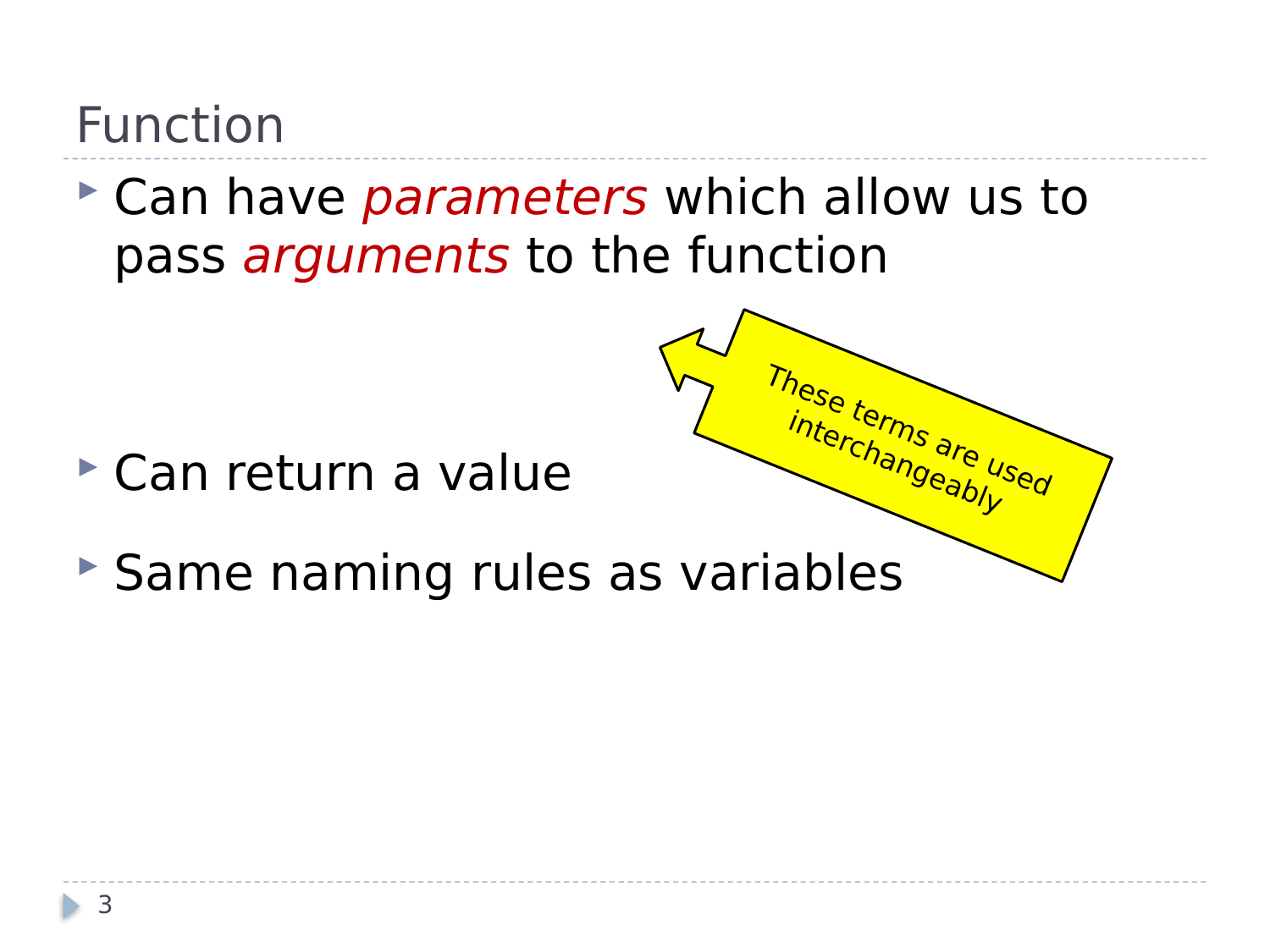

# Function
Can have parameters which allow us to pass arguments to the function
Can return a value
Same naming rules as variables

These terms are used interchangeably
3